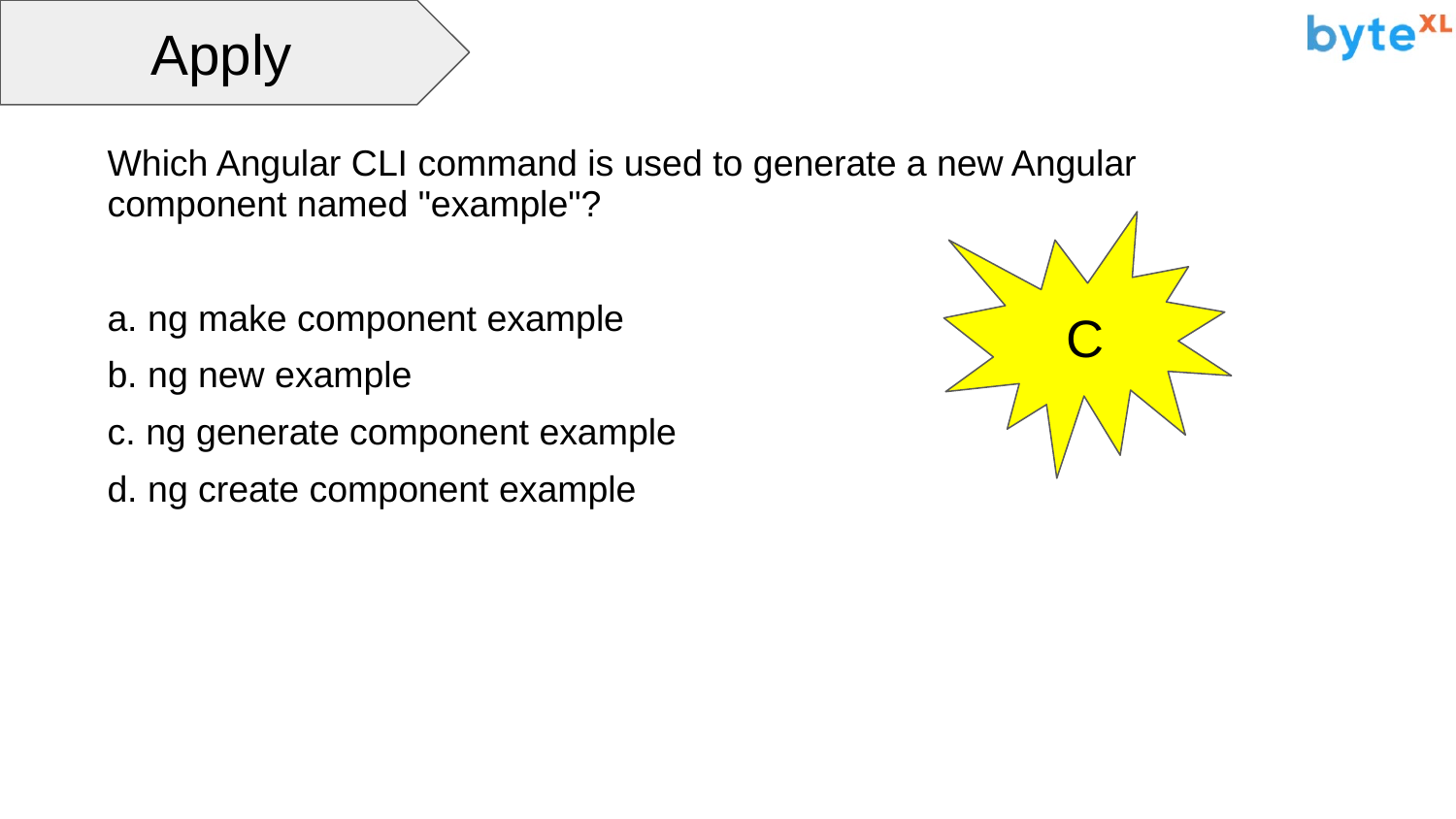

Apply
Which Angular CLI command is used to generate a new Angular component named "example"?

a. ng make component example
b. ng new example
c. ng generate component example
d. ng create component example

C